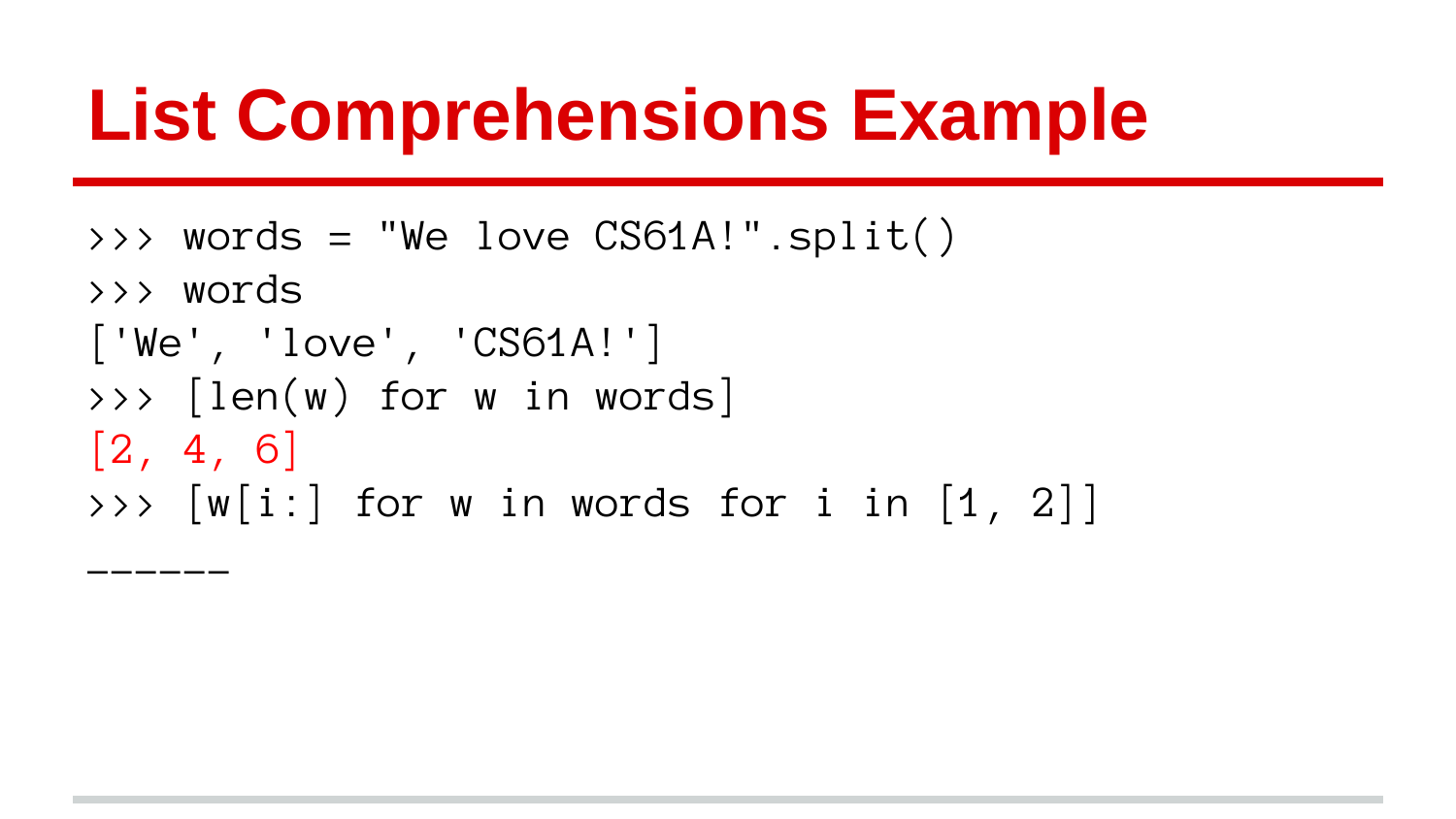

# List Comprehensions Example
>>> words = "We love CS61A!".split()
>>> words
['We', 'love', 'CS61A!']
>>> [len(w) for w in words]
[2, 4, 6]
>>> [w[i:] for w in words for i in [1, 2]]
______